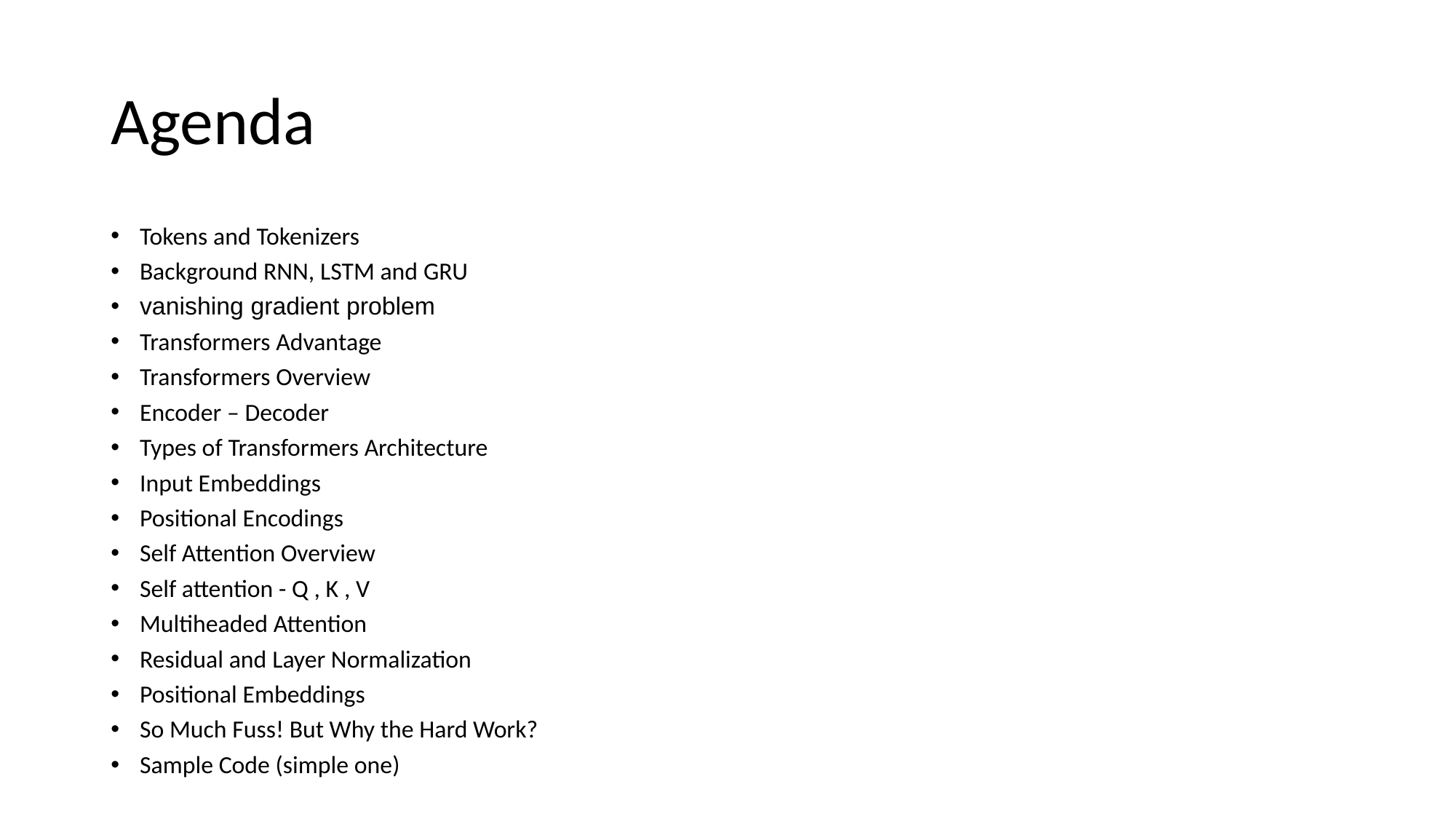

# Agenda
Tokens and Tokenizers
Background RNN, LSTM and GRU
vanishing gradient problem
Transformers Advantage
Transformers Overview
Encoder – Decoder
Types of Transformers Architecture
Input Embeddings
Positional Encodings
Self Attention Overview
Self attention - Q , K , V
Multiheaded Attention
Residual and Layer Normalization
Positional Embeddings
So Much Fuss! But Why the Hard Work?
Sample Code (simple one)